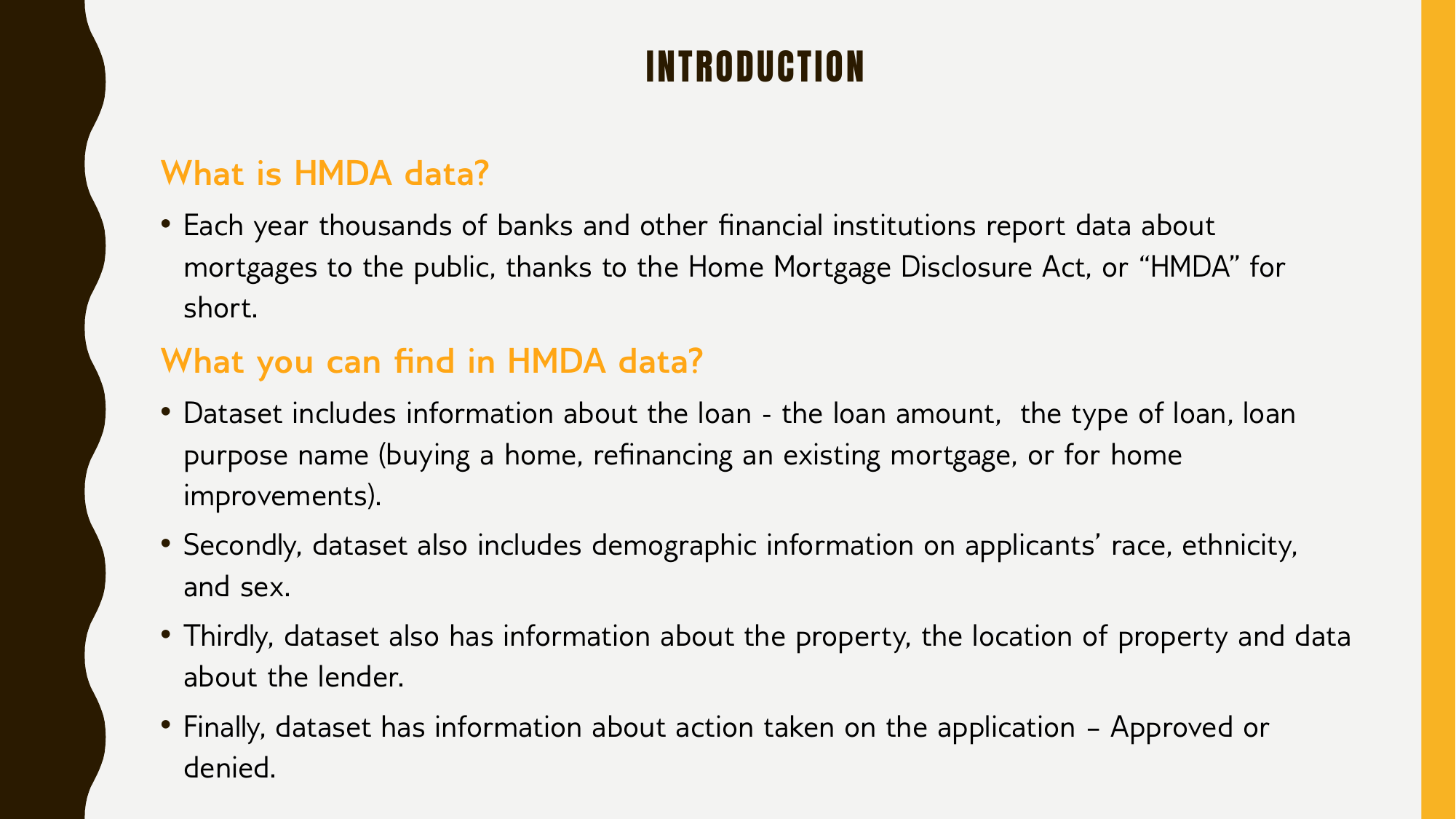

# Introduction
What is HMDA data?
Each year thousands of banks and other financial institutions report data about mortgages to the public, thanks to the Home Mortgage Disclosure Act, or “HMDA” for short.
What you can find in HMDA data?
Dataset includes information about the loan - the loan amount,  the type of loan, loan purpose name (buying a home, refinancing an existing mortgage, or for home improvements).
Secondly, dataset also includes demographic information on applicants’ race, ethnicity, and sex.
Thirdly, dataset also has information about the property, the location of property and data about the lender.
Finally, dataset has information about action taken on the application – Approved or denied.